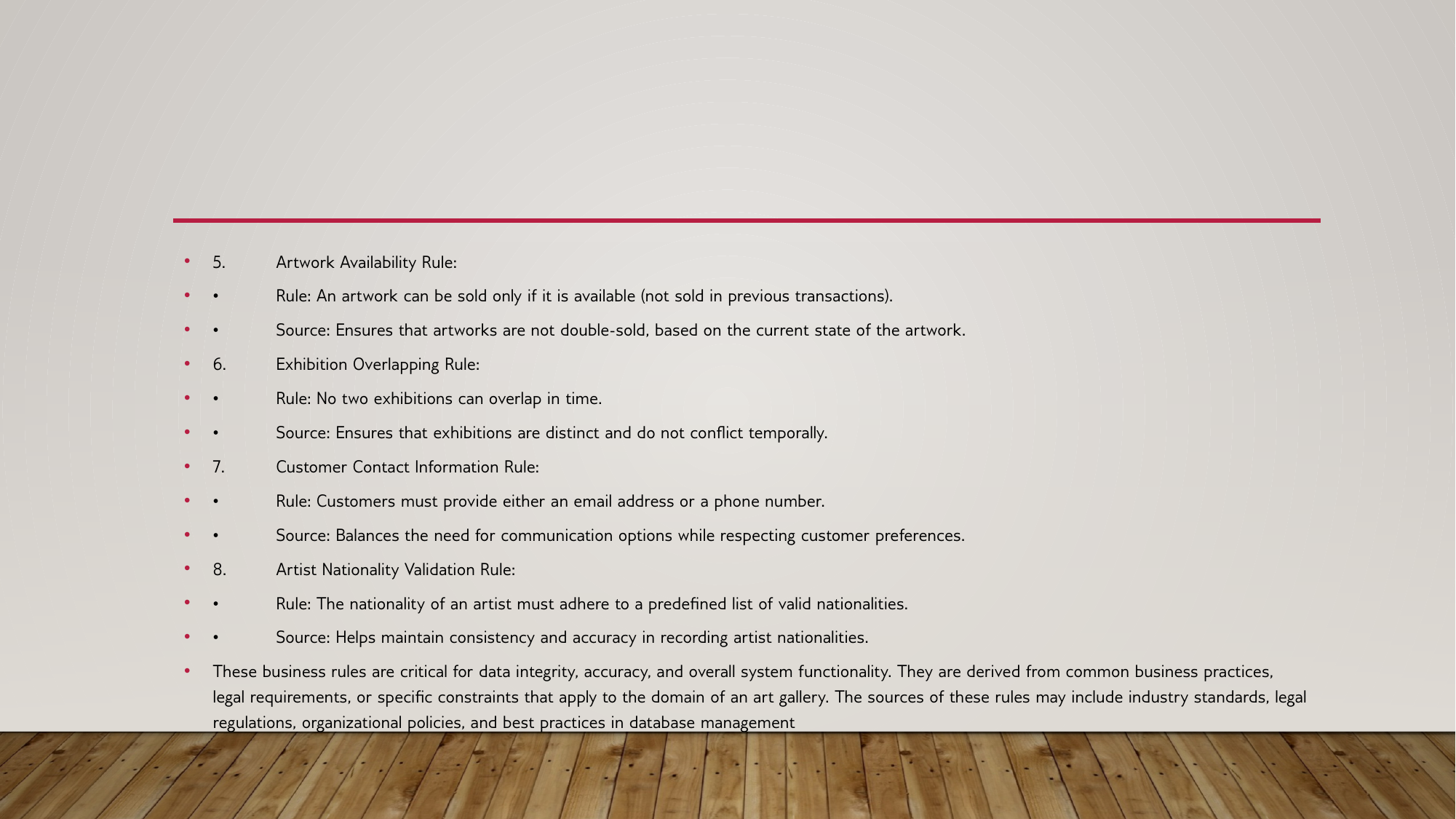

#
5.	Artwork Availability Rule:
•	Rule: An artwork can be sold only if it is available (not sold in previous transactions).
•	Source: Ensures that artworks are not double-sold, based on the current state of the artwork.
6.	Exhibition Overlapping Rule:
•	Rule: No two exhibitions can overlap in time.
•	Source: Ensures that exhibitions are distinct and do not conflict temporally.
7.	Customer Contact Information Rule:
•	Rule: Customers must provide either an email address or a phone number.
•	Source: Balances the need for communication options while respecting customer preferences.
8.	Artist Nationality Validation Rule:
•	Rule: The nationality of an artist must adhere to a predefined list of valid nationalities.
•	Source: Helps maintain consistency and accuracy in recording artist nationalities.
These business rules are critical for data integrity, accuracy, and overall system functionality. They are derived from common business practices, legal requirements, or specific constraints that apply to the domain of an art gallery. The sources of these rules may include industry standards, legal regulations, organizational policies, and best practices in database management